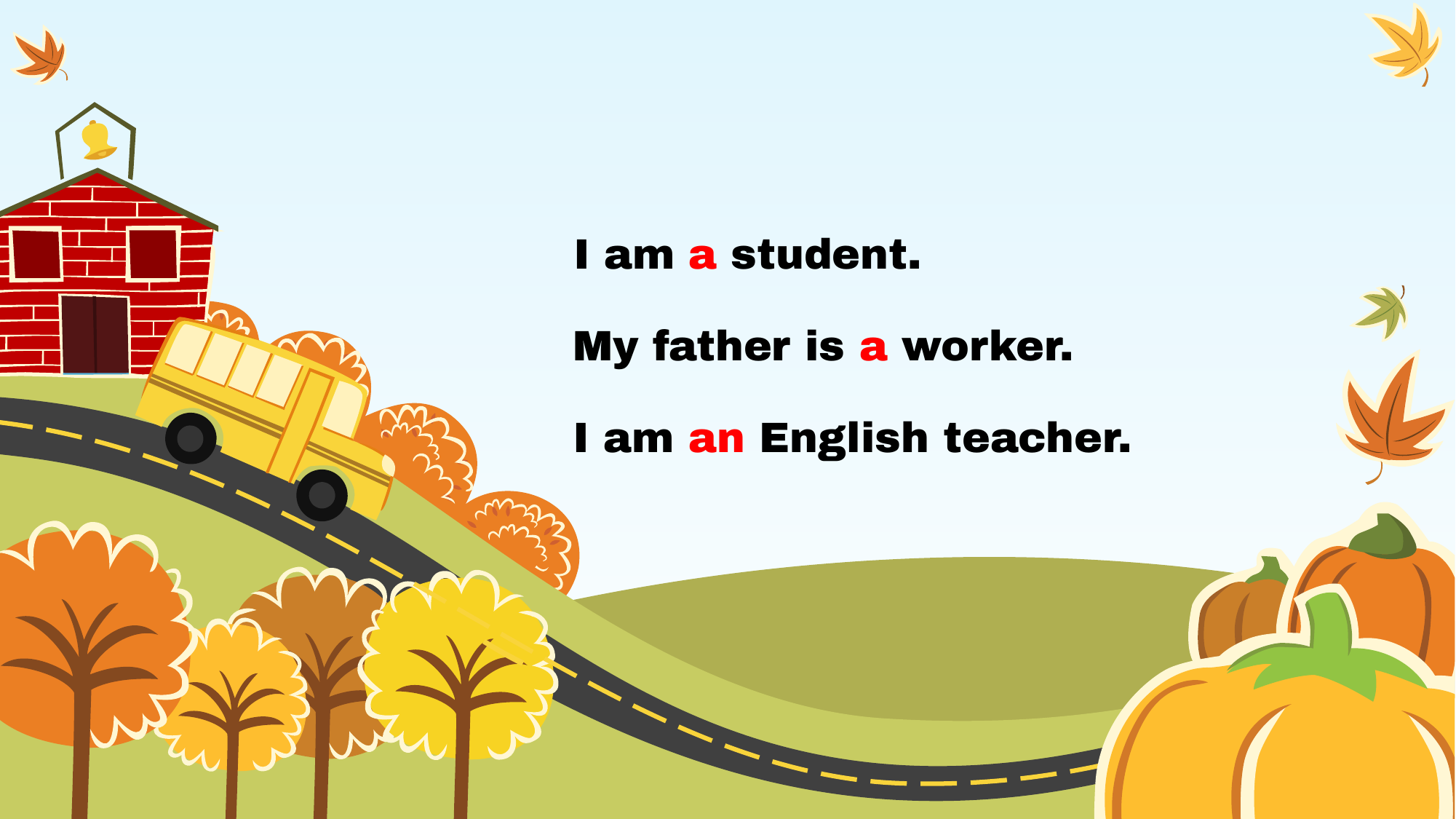

# I am a student. My father is a worker. I am an English teacher.